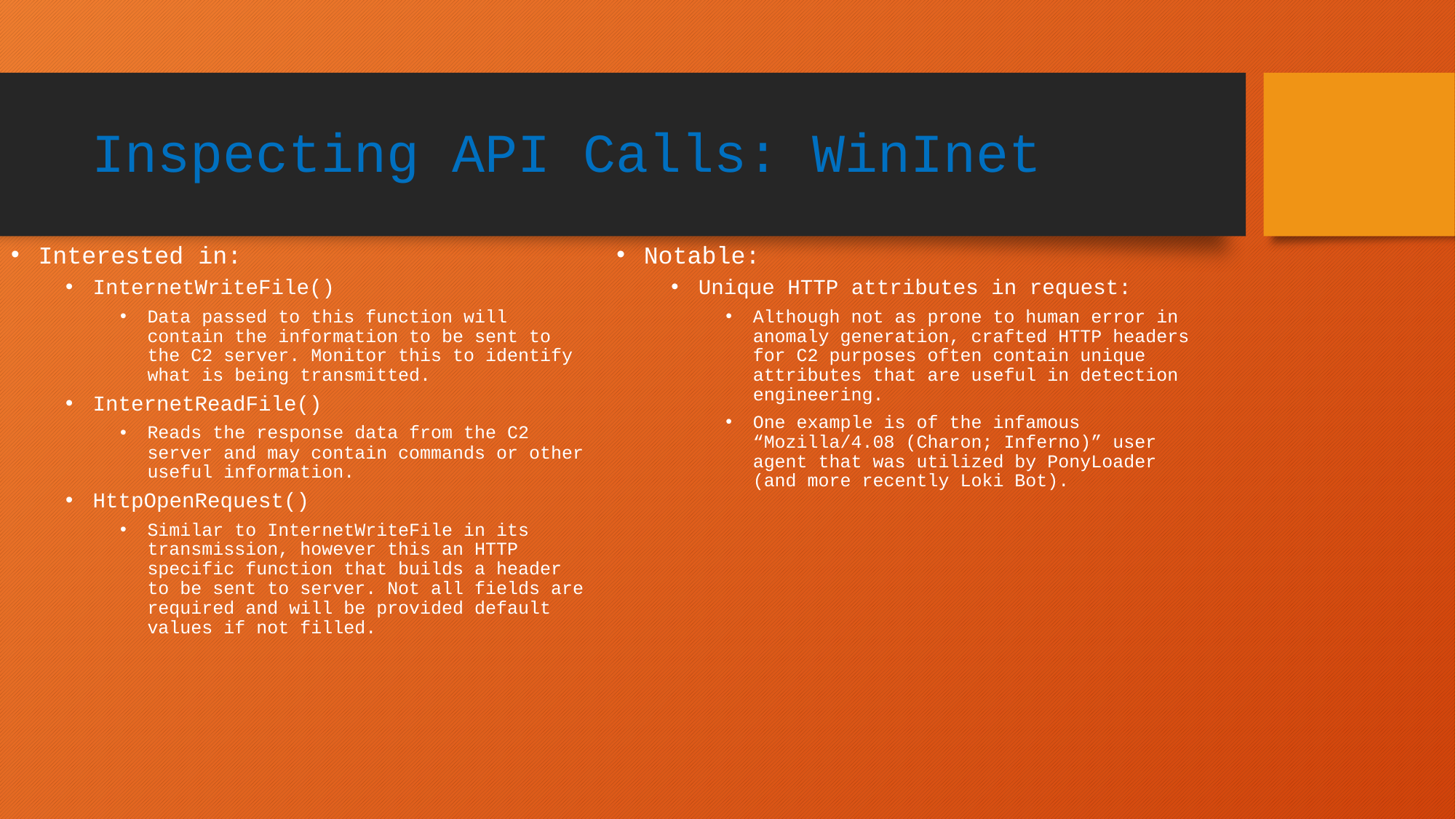

# Inspecting API Calls: WinInet
Notable:
Unique HTTP attributes in request:
Although not as prone to human error in anomaly generation, crafted HTTP headers for C2 purposes often contain unique attributes that are useful in detection engineering.
One example is of the infamous “Mozilla/4.08 (Charon; Inferno)” user agent that was utilized by PonyLoader (and more recently Loki Bot).
Interested in:
InternetWriteFile()
Data passed to this function will contain the information to be sent to the C2 server. Monitor this to identify what is being transmitted.
InternetReadFile()
Reads the response data from the C2 server and may contain commands or other useful information.
HttpOpenRequest()
Similar to InternetWriteFile in its transmission, however this an HTTP specific function that builds a header to be sent to server. Not all fields are required and will be provided default values if not filled.